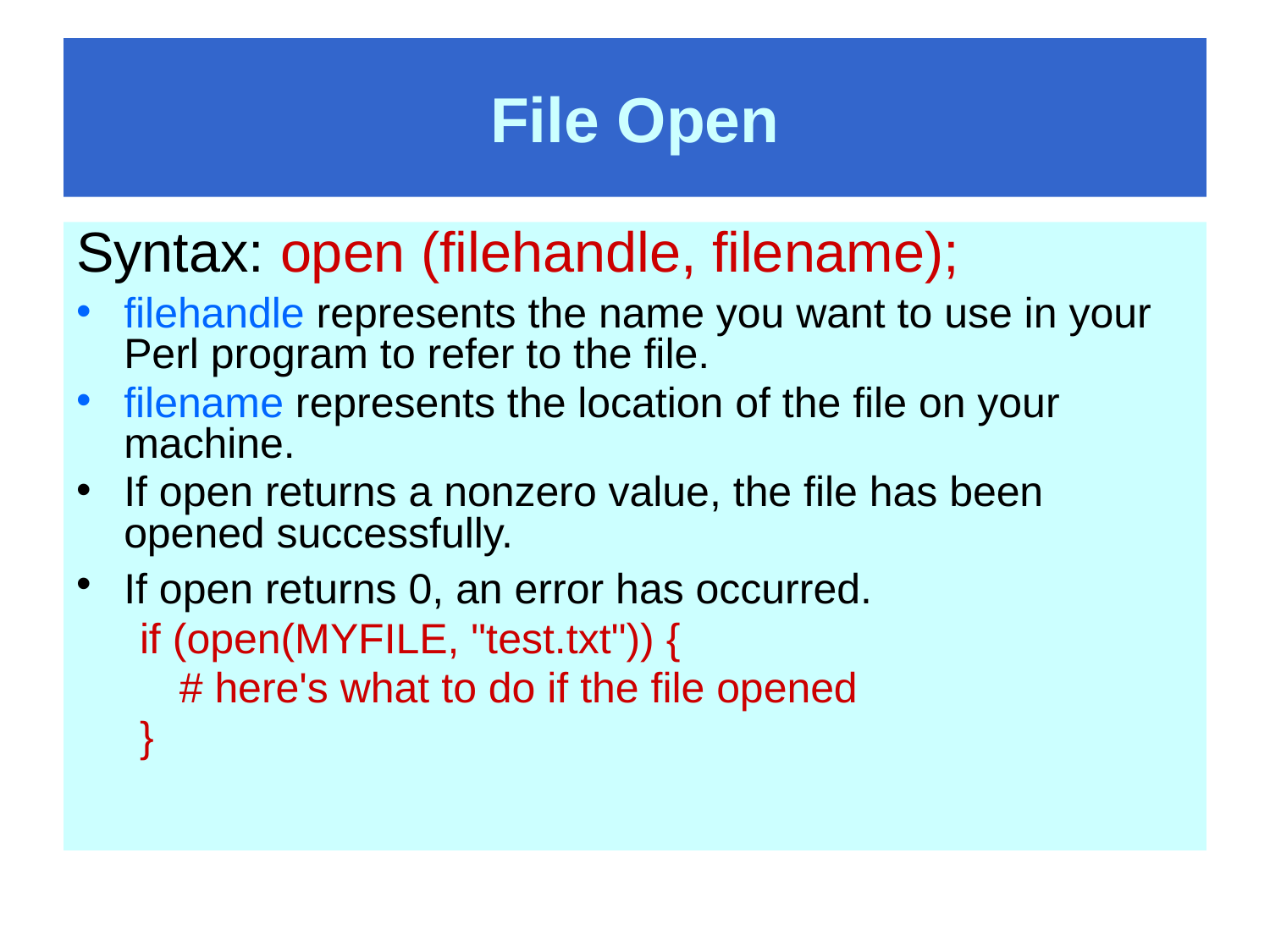

# File Open
Syntax: open (filehandle, filename);
filehandle represents the name you want to use in your Perl program to refer to the file.
filename represents the location of the file on your machine.
If open returns a nonzero value, the file has been opened successfully.
If open returns 0, an error has occurred.
if (open(MYFILE, "test.txt")) {
	# here's what to do if the file opened
}